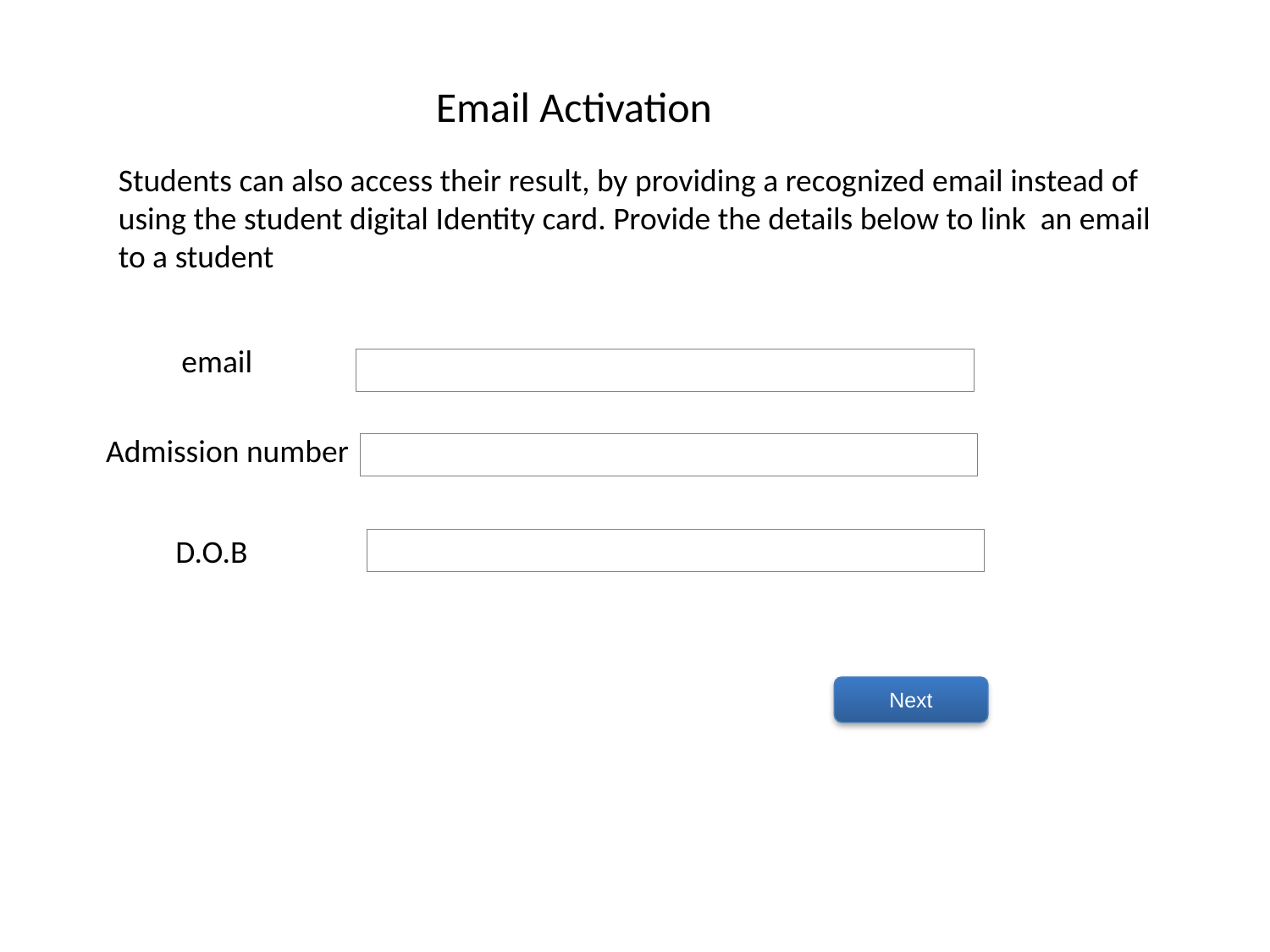

Email Activation
Students can also access their result, by providing a recognized email instead of using the student digital Identity card. Provide the details below to link  an email to a student
email

Admission number

D.O.B

Next